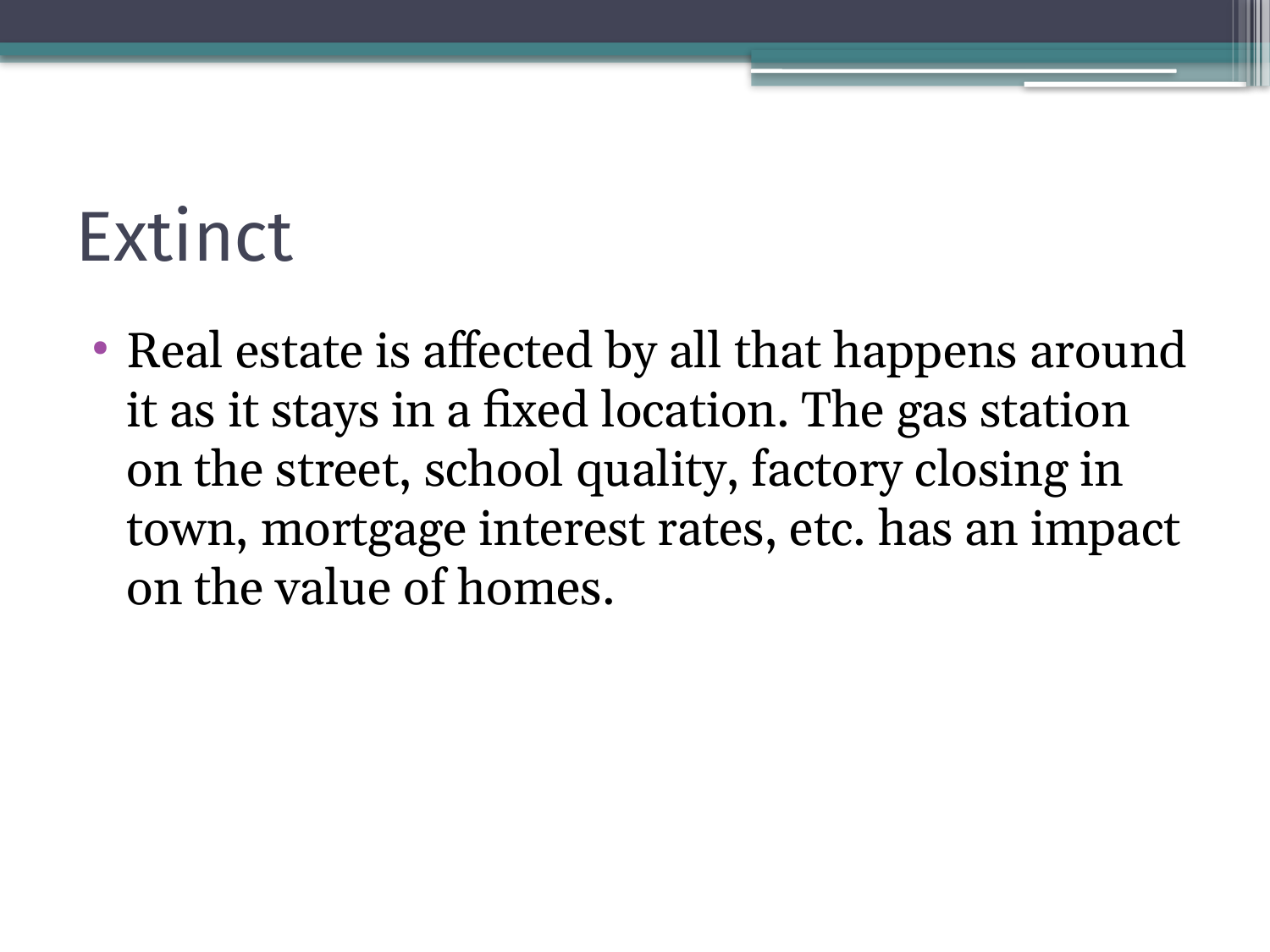

# Extinct
Real estate is affected by all that happens around it as it stays in a fixed location. The gas station on the street, school quality, factory closing in town, mortgage interest rates, etc. has an impact on the value of homes.